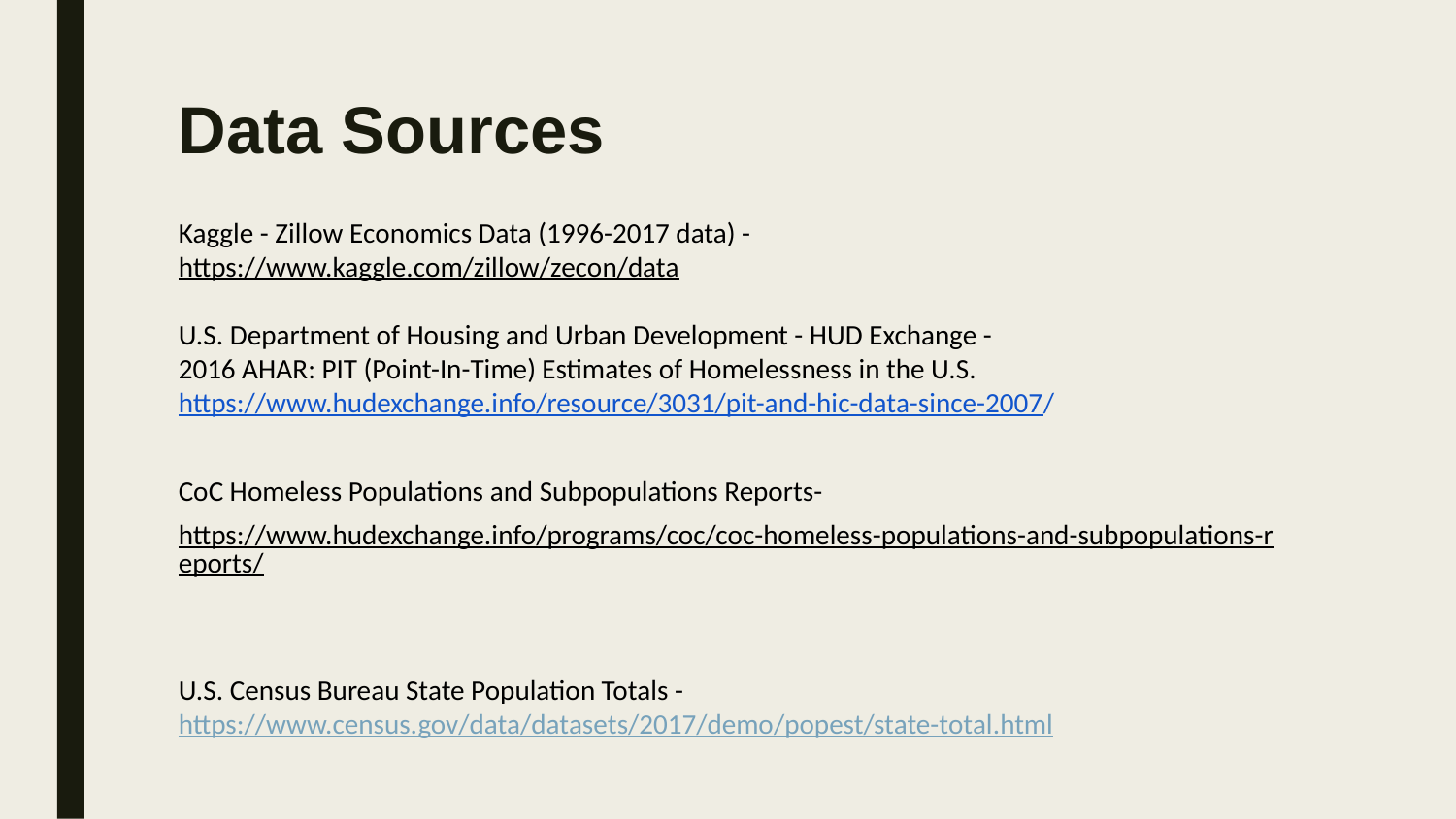

# Data Sources
Kaggle - Zillow Economics Data (1996-2017 data) -
https://www.kaggle.com/zillow/zecon/data

U.S. Department of Housing and Urban Development - HUD Exchange -
2016 AHAR: PIT (Point-In-Time) Estimates of Homelessness in the U.S.
https://www.hudexchange.info/resource/3031/pit-and-hic-data-since-2007/

CoC Homeless Populations and Subpopulations Reports-
https://www.hudexchange.info/programs/coc/coc-homeless-populations-and-subpopulations-reports/

U.S. Census Bureau State Population Totals -
https://www.census.gov/data/datasets/2017/demo/popest/state-total.html